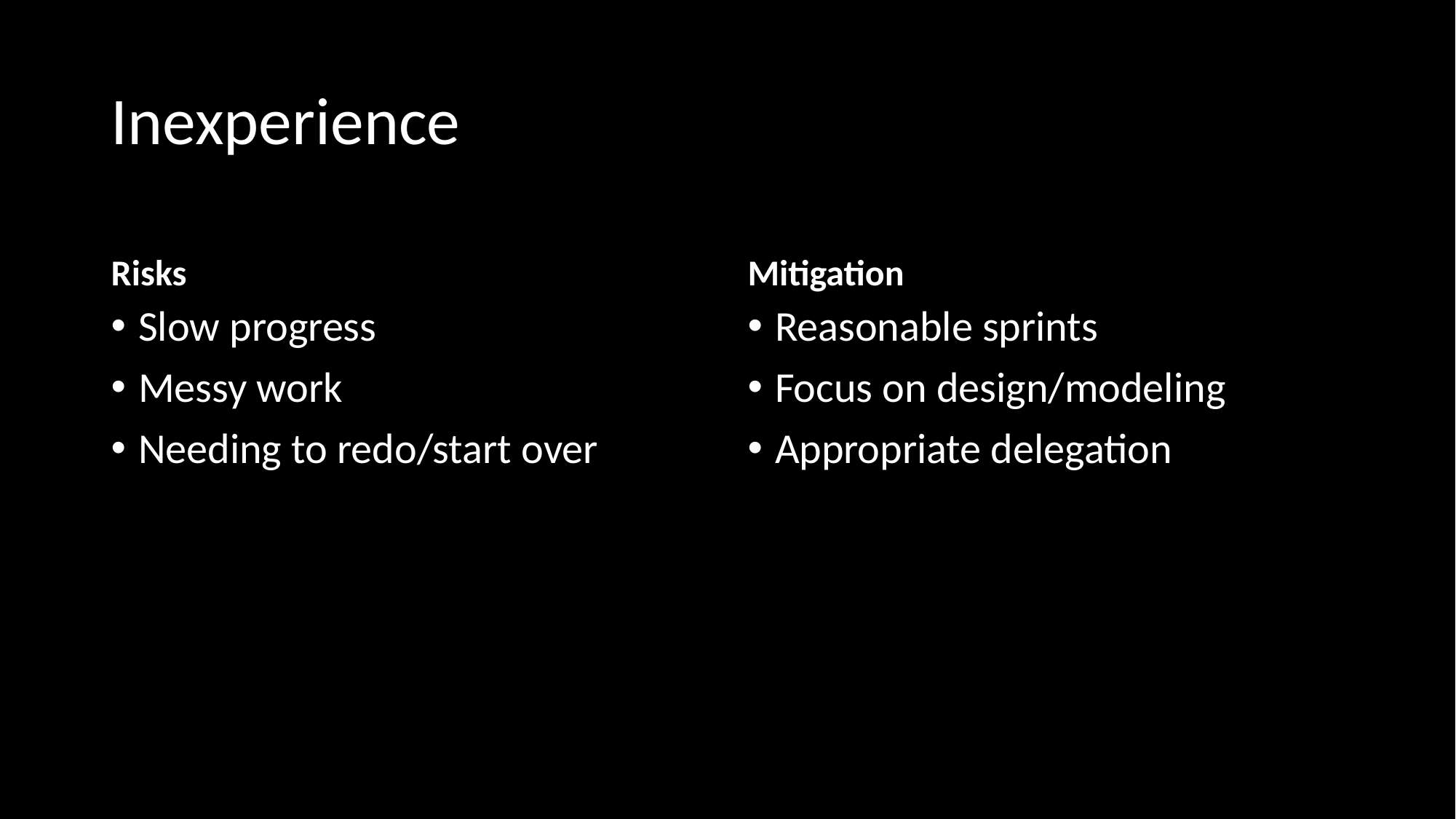

# Inexperience
Risks
Mitigation
Slow progress
Messy work
Needing to redo/start over
Reasonable sprints
Focus on design/modeling
Appropriate delegation